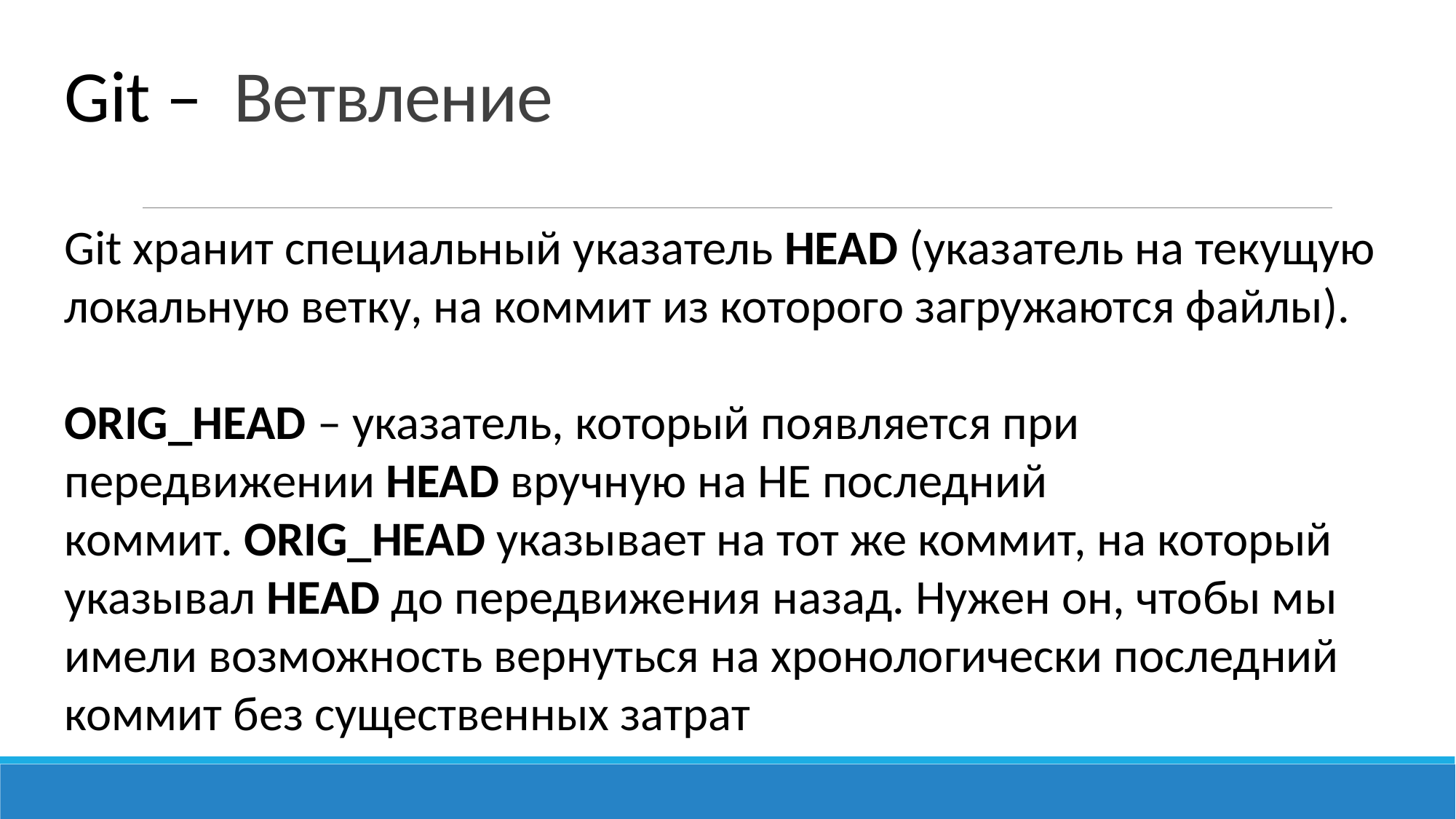

# Git –  Ветвление
Git хранит специальный указатель HEAD (указатель на текущую локальную ветку, на коммит из которого загружаются файлы).

ORIG_HEAD – указатель, который появляется при передвижении HEAD вручную на НЕ последний коммит. ORIG_HEAD указывает на тот же коммит, на который указывал HEAD до передвижения назад. Нужен он, чтобы мы имели возможность вернуться на хронологически последний коммит без существенных затрат